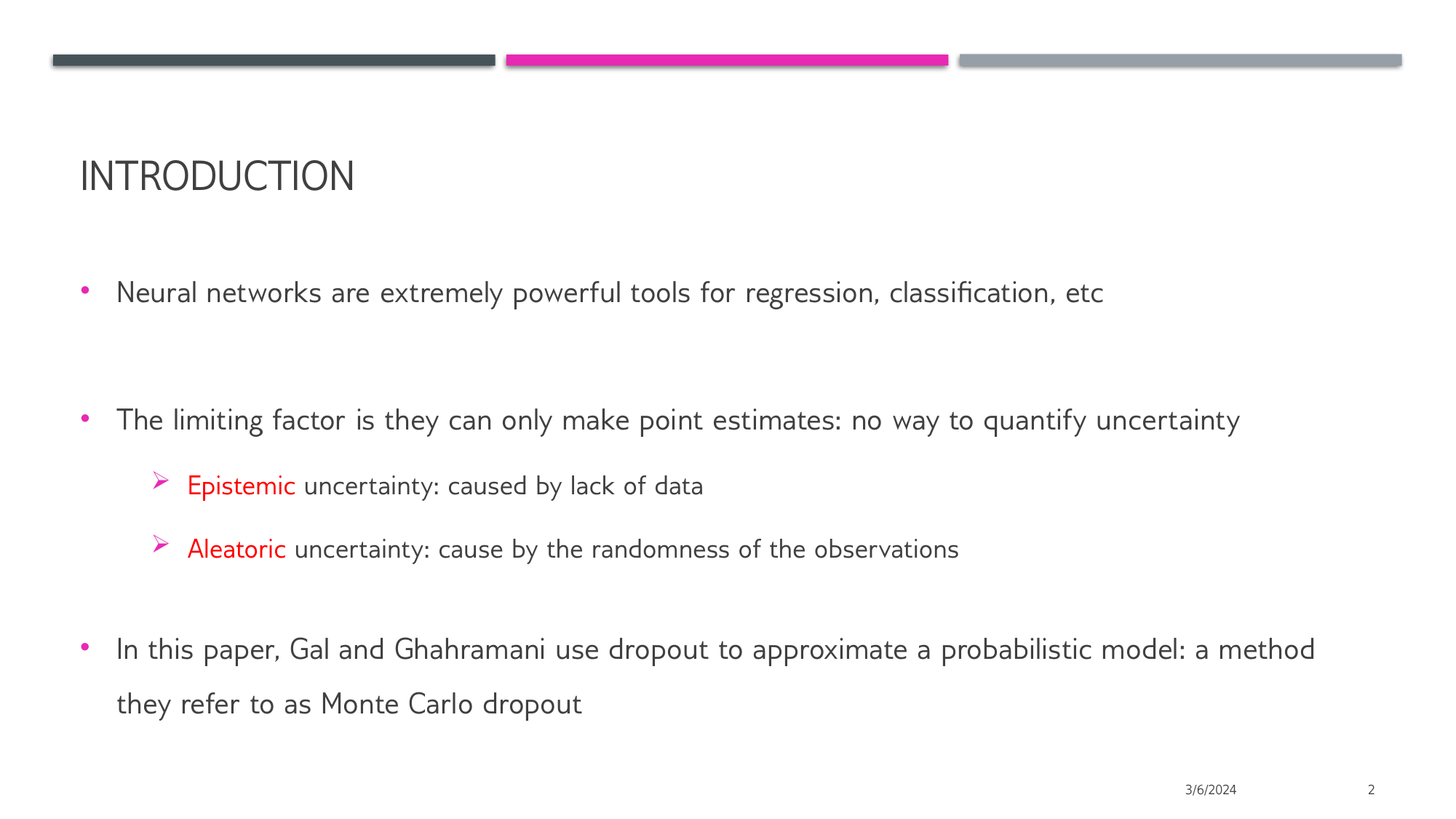

# Introduction
Neural networks are extremely powerful tools for regression, classification, etc
The limiting factor is they can only make point estimates: no way to quantify uncertainty
Epistemic uncertainty: caused by lack of data
Aleatoric uncertainty: cause by the randomness of the observations
In this paper, Gal and Ghahramani use dropout to approximate a probabilistic model: a method they refer to as Monte Carlo dropout
3/6/2024
2